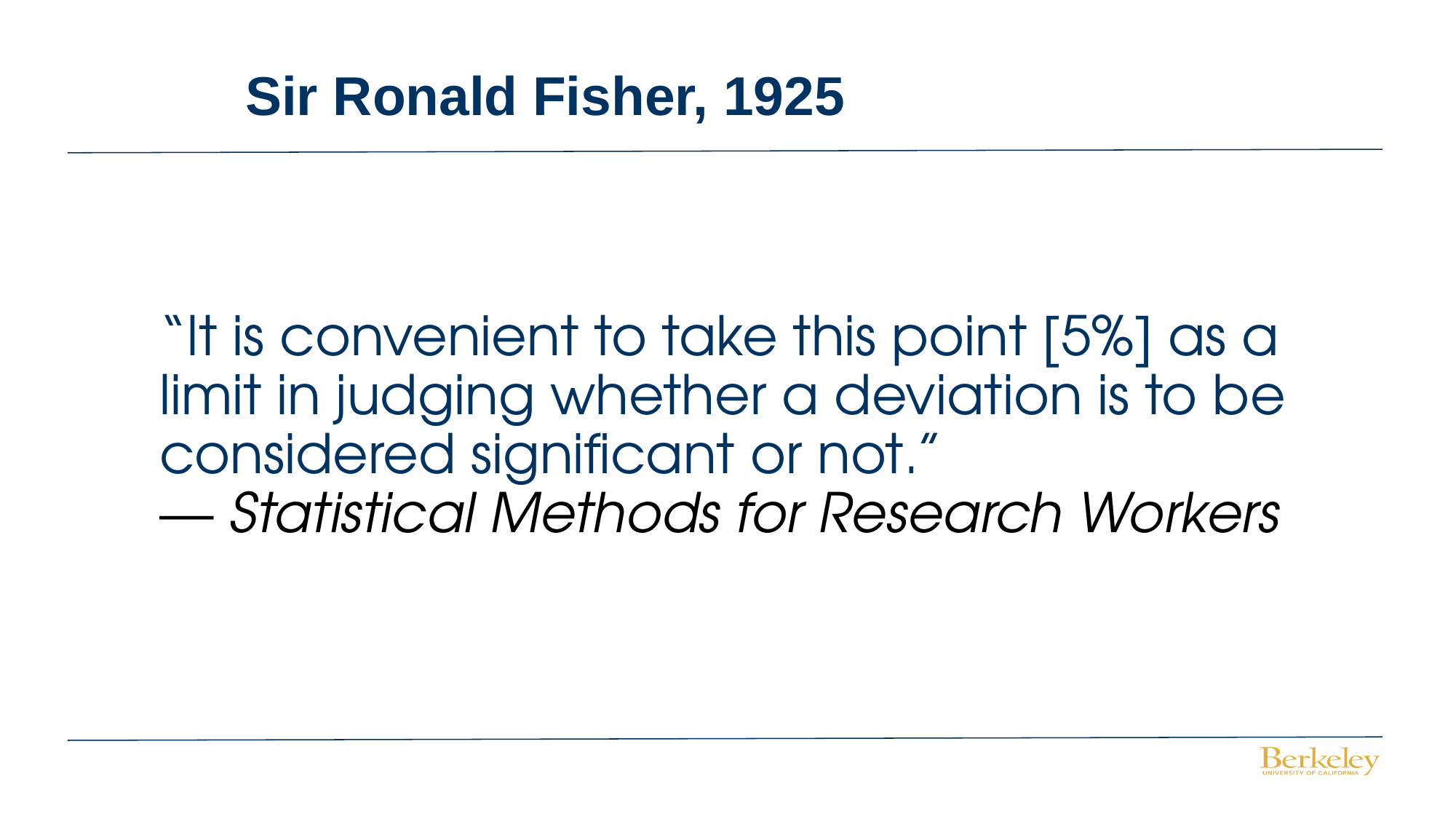

# Sir Ronald Fisher, 1925
“It is convenient to take this point [5%] as a limit in judging whether a deviation is to be considered significant or not.”
–– Statistical Methods for Research Workers